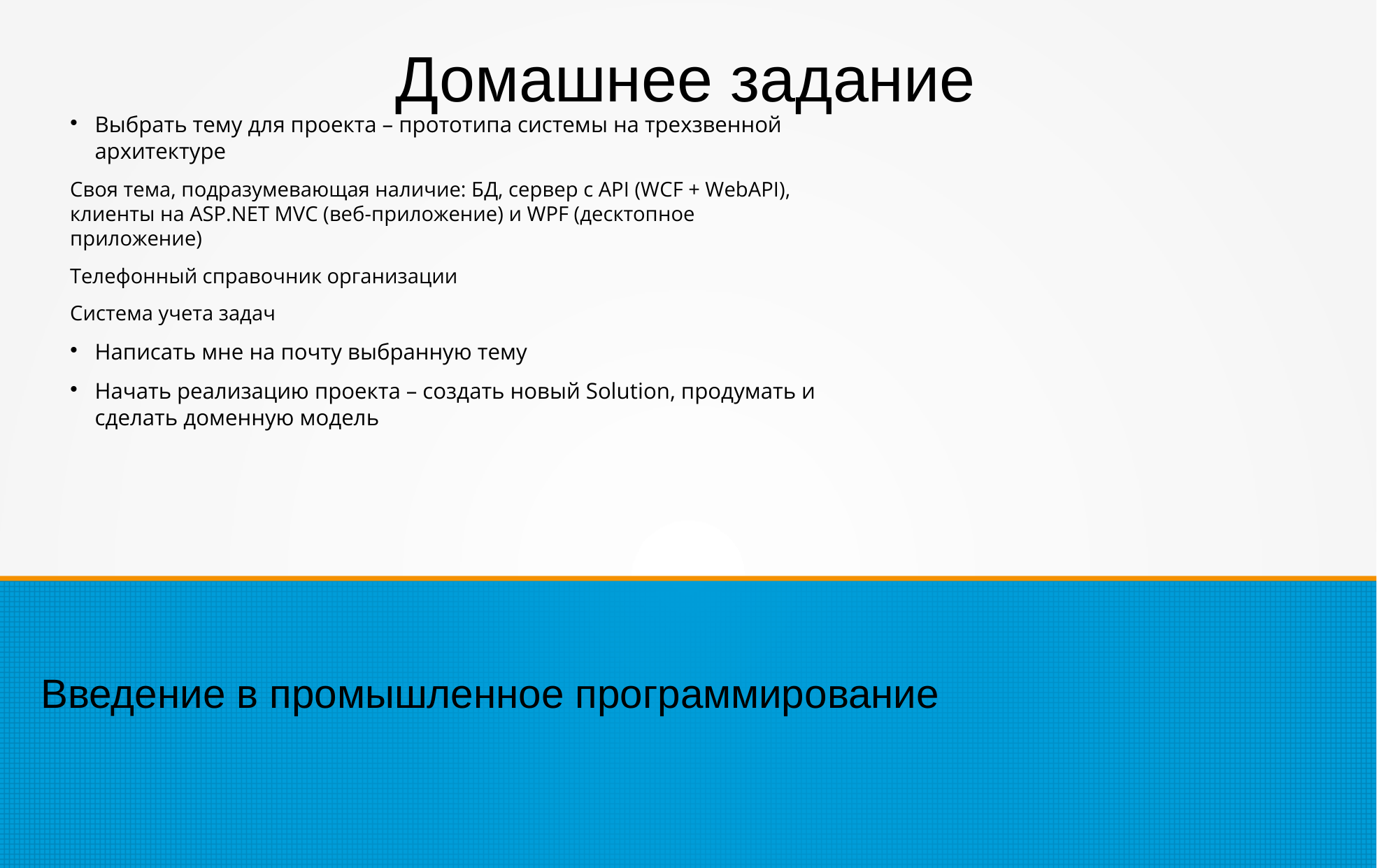

Домашнее задание
Выбрать тему для проекта – прототипа системы на трехзвенной архитектуре
Своя тема, подразумевающая наличие: БД, сервер с API (WCF + WebAPI), клиенты на ASP.NET MVC (веб-приложение) и WPF (десктопное приложение)
Телефонный справочник организации
Система учета задач
Написать мне на почту выбранную тему
Начать реализацию проекта – создать новый Solution, продумать и сделать доменную модель
Введение в промышленное программирование